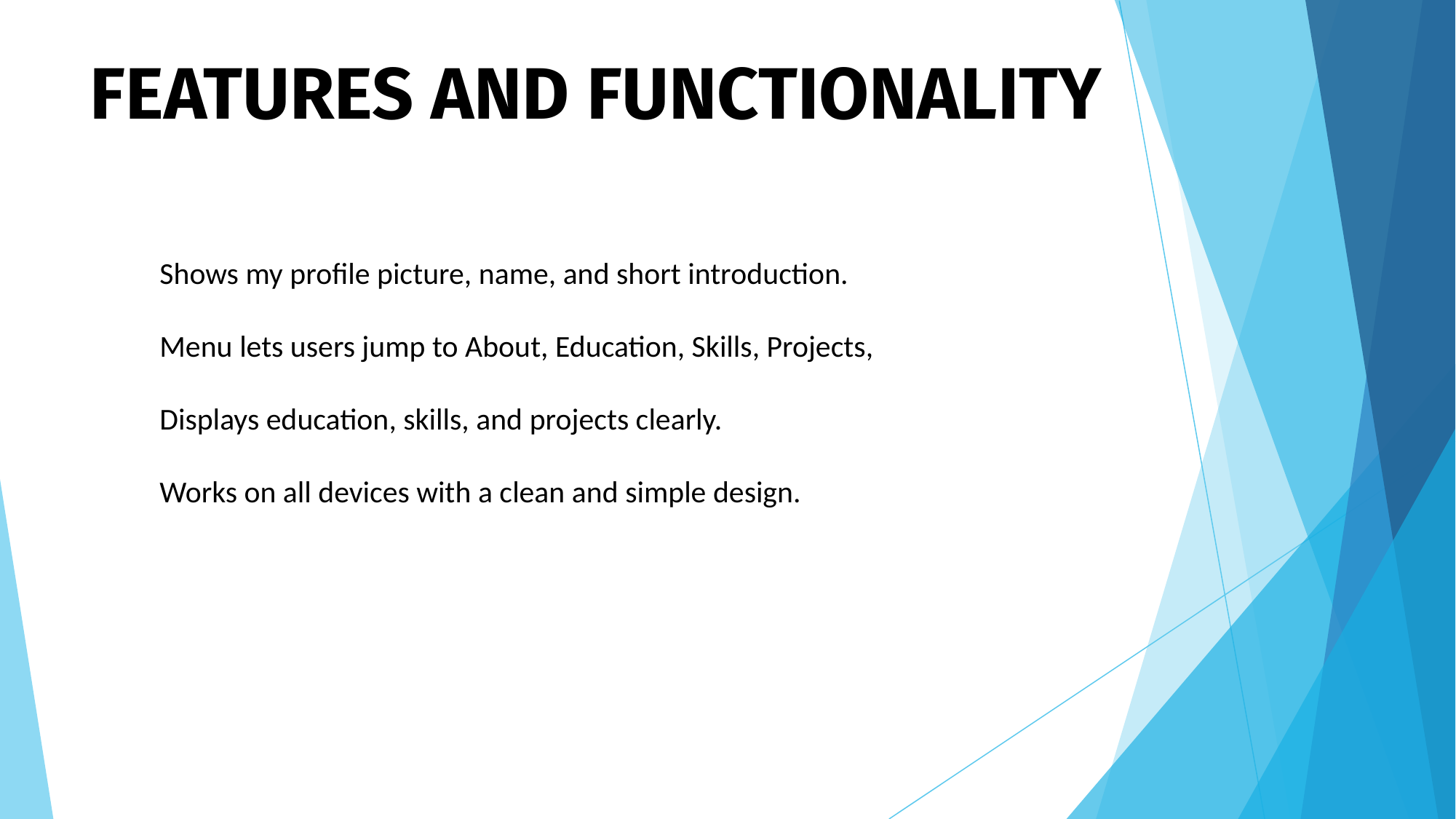

# FEATURES AND FUNCTIONALITY

Shows my profile picture, name, and short introduction.

Menu lets users jump to About, Education, Skills, Projects,

Displays education, skills, and projects clearly.

Works on all devices with a clean and simple design.